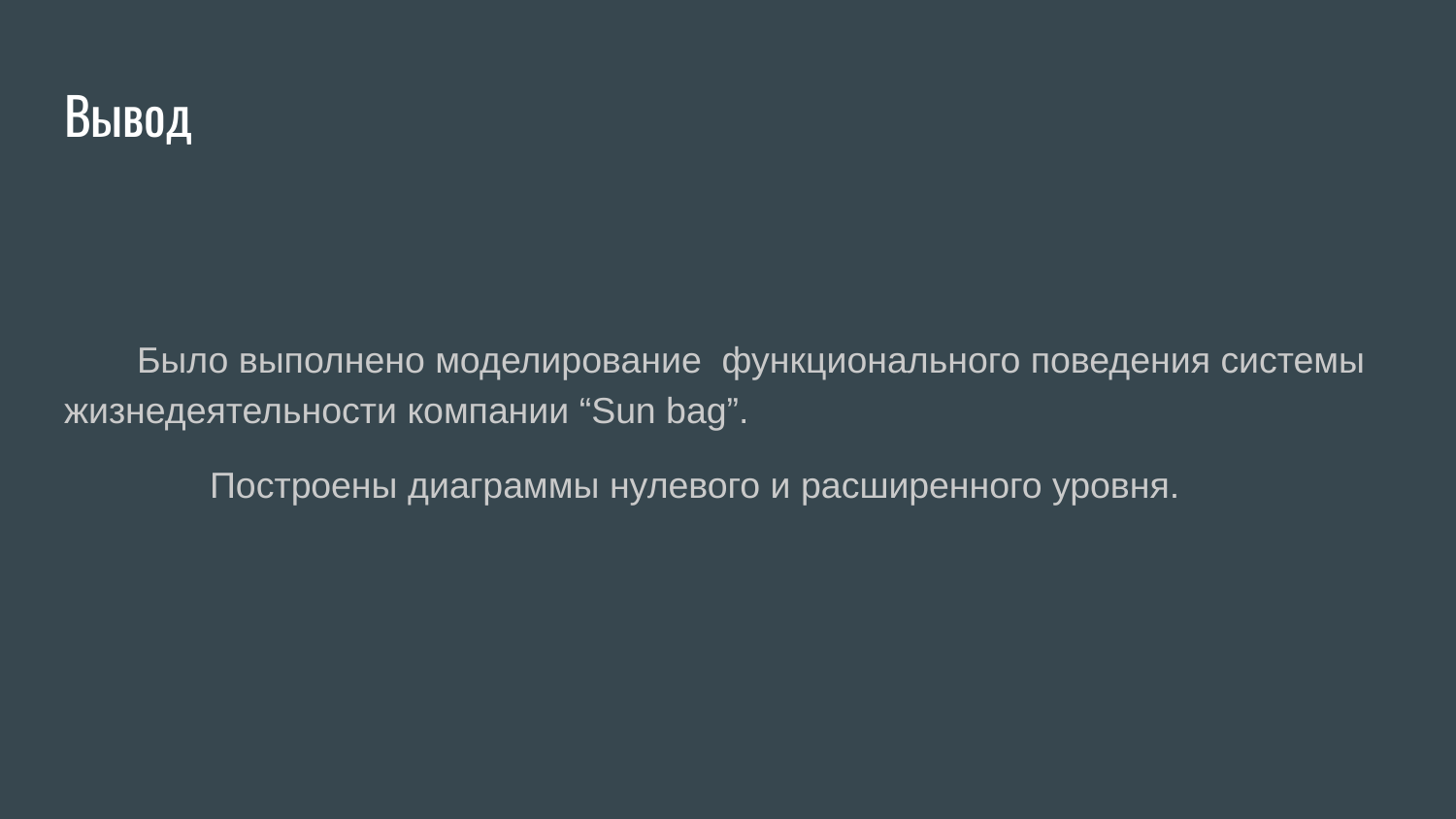

# Вывод
Было выполнено моделирование  функционального поведения системы жизнедеятельности компании “Sun bag”.
	Построены диаграммы нулевого и расширенного уровня.